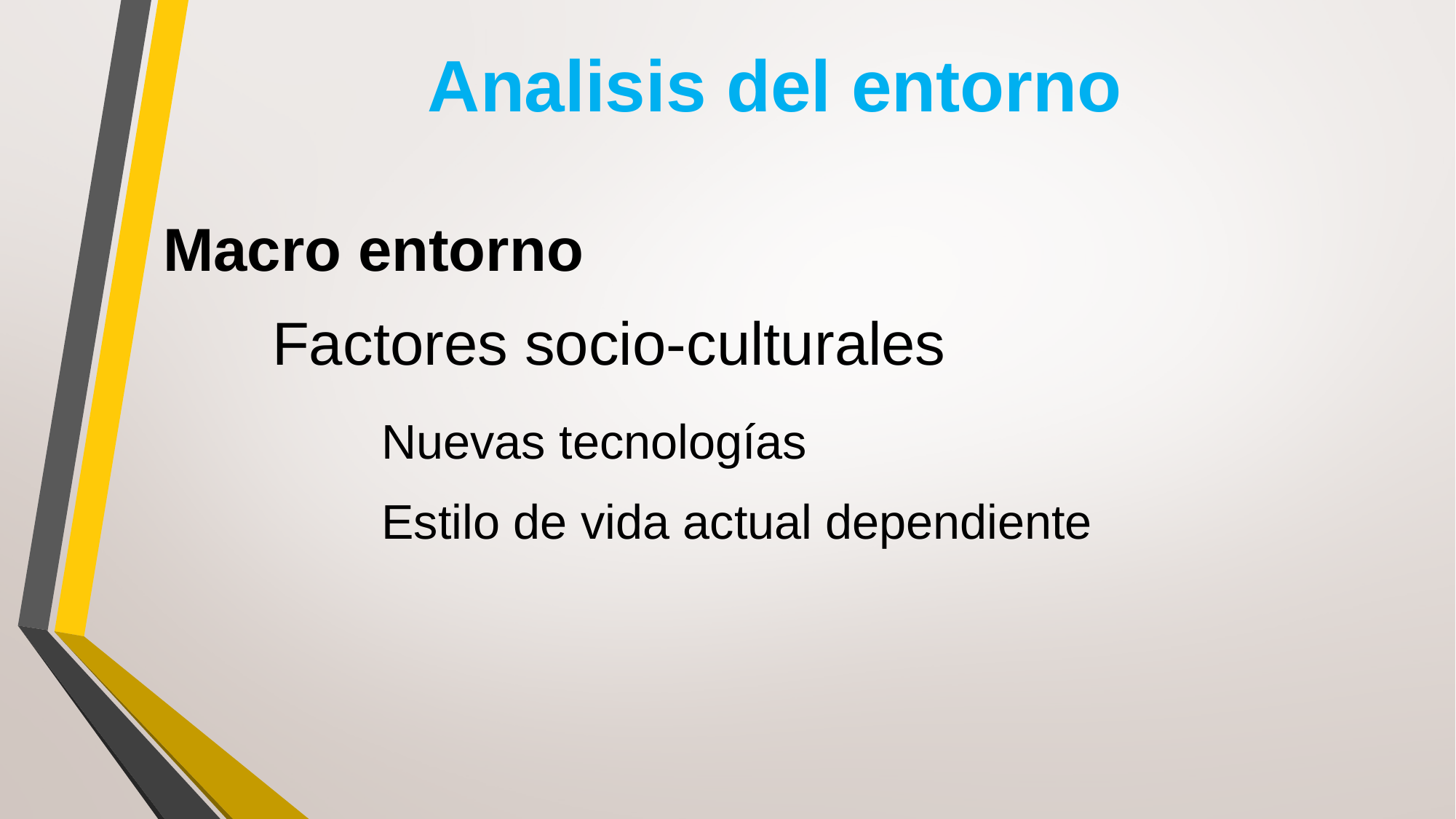

# Analisis del entorno
Macro entorno
	Factores socio-culturales
		Nuevas tecnologías
		Estilo de vida actual dependiente